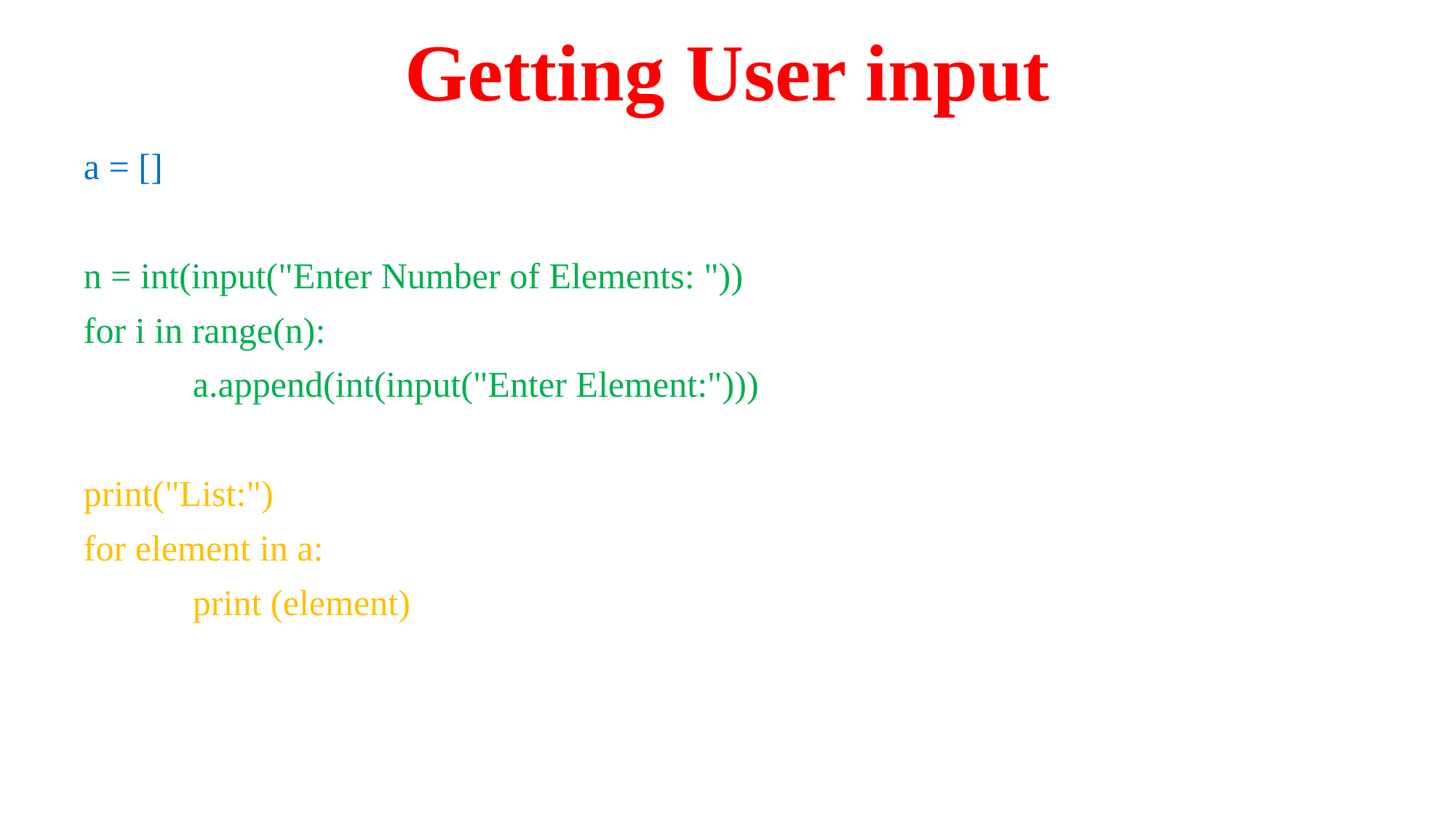

# Getting User input
a = []

n = int(input("Enter Number of Elements: "))
for i in range(n):
	a.append(int(input("Enter Element:")))

print("List:")
for element in a:
	print (element)